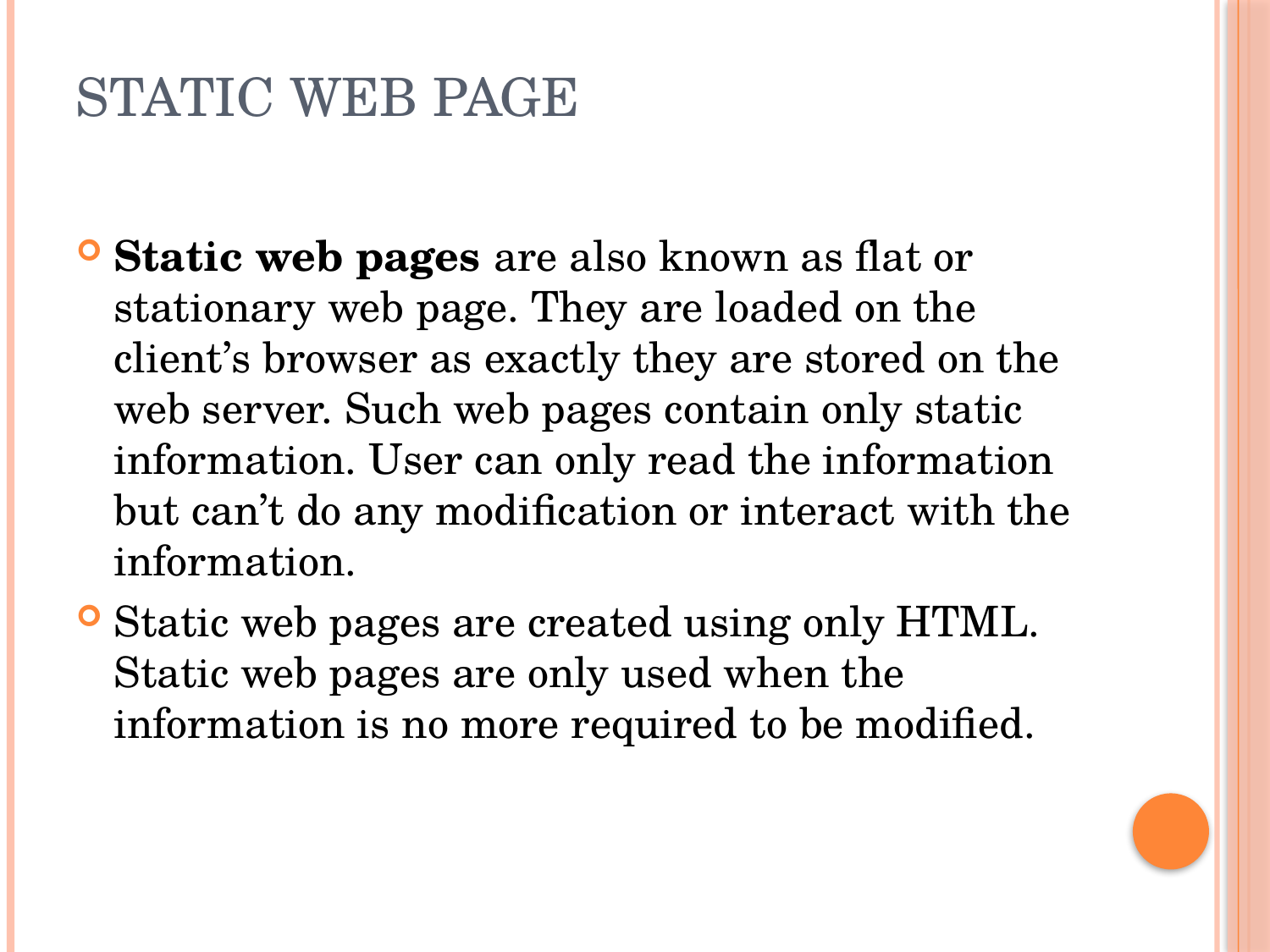

# Static Web page
Static web pages are also known as flat or stationary web page. They are loaded on the client’s browser as exactly they are stored on the web server. Such web pages contain only static information. User can only read the information but can’t do any modification or interact with the information.
Static web pages are created using only HTML. Static web pages are only used when the information is no more required to be modified.